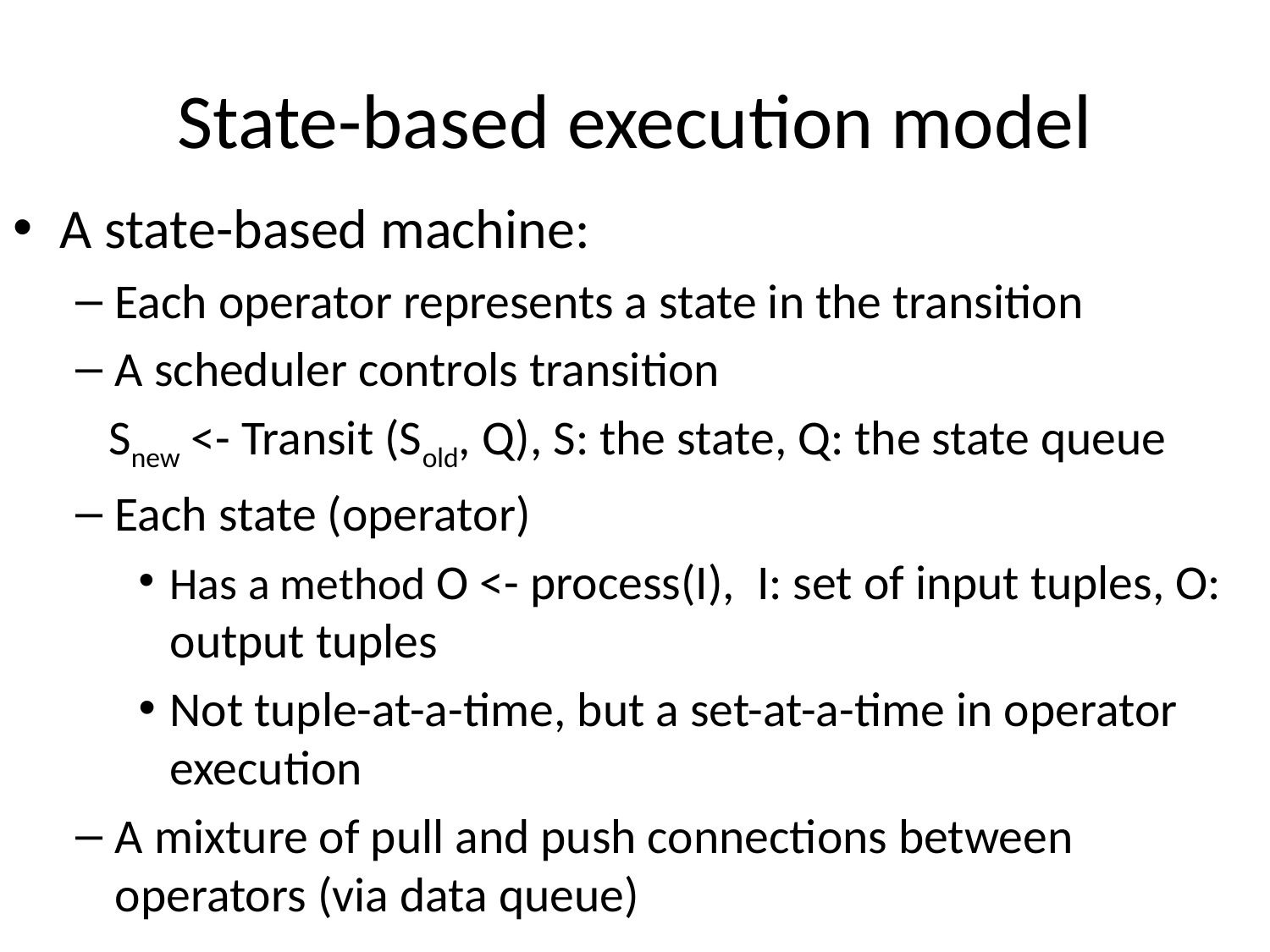

# State-based execution model
A state-based machine:
Each operator represents a state in the transition
A scheduler controls transition
   Snew <- Transit (Sold, Q), S: the state, Q: the state queue
Each state (operator)
Has a method O <- process(I),  I: set of input tuples, O: output tuples
Not tuple-at-a-time, but a set-at-a-time in operator execution
A mixture of pull and push connections between operators (via data queue)